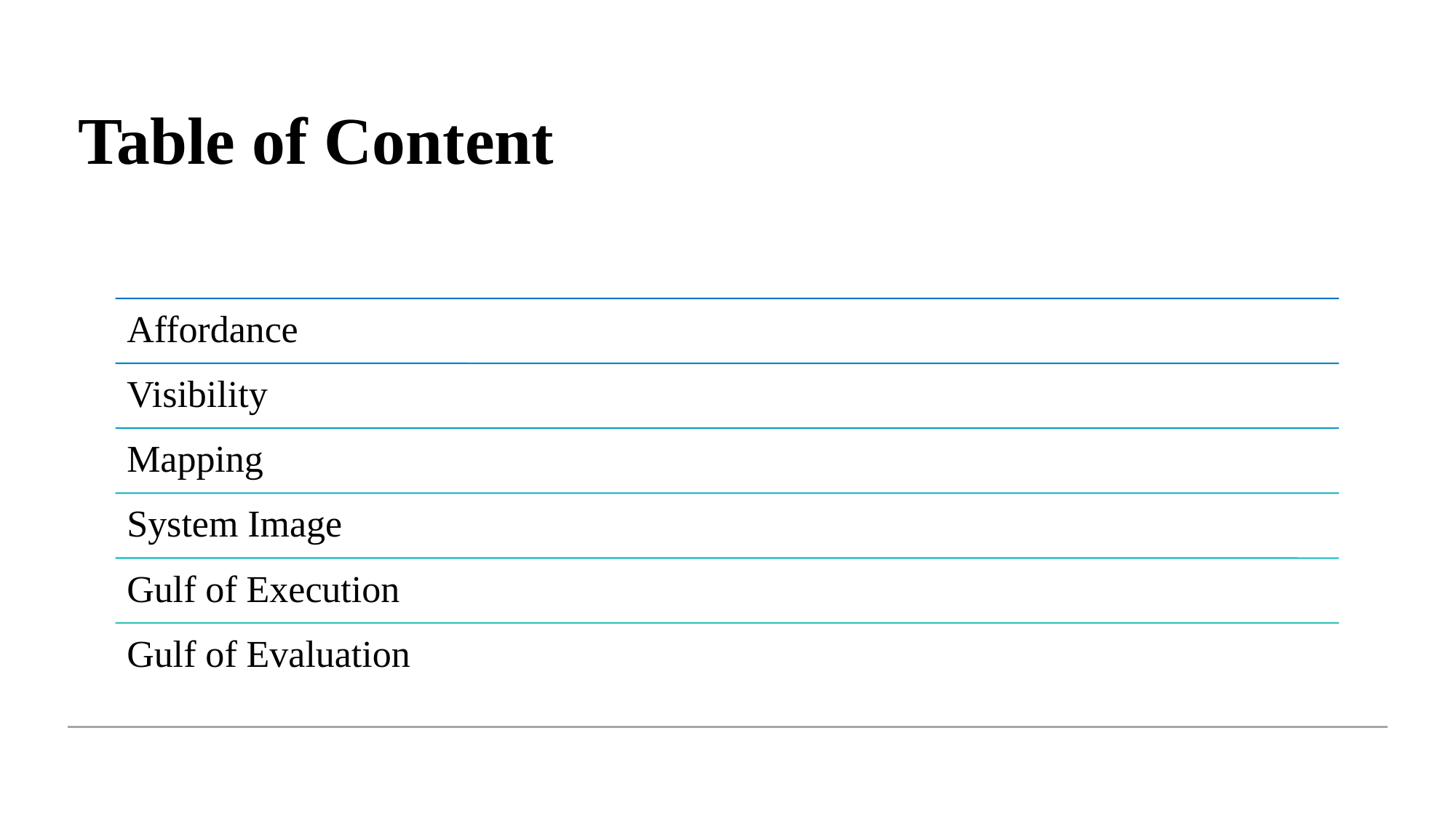

# Table of Content
Affordance
Visibility
Mapping
System Image
Gulf of Execution
Gulf of Evaluation